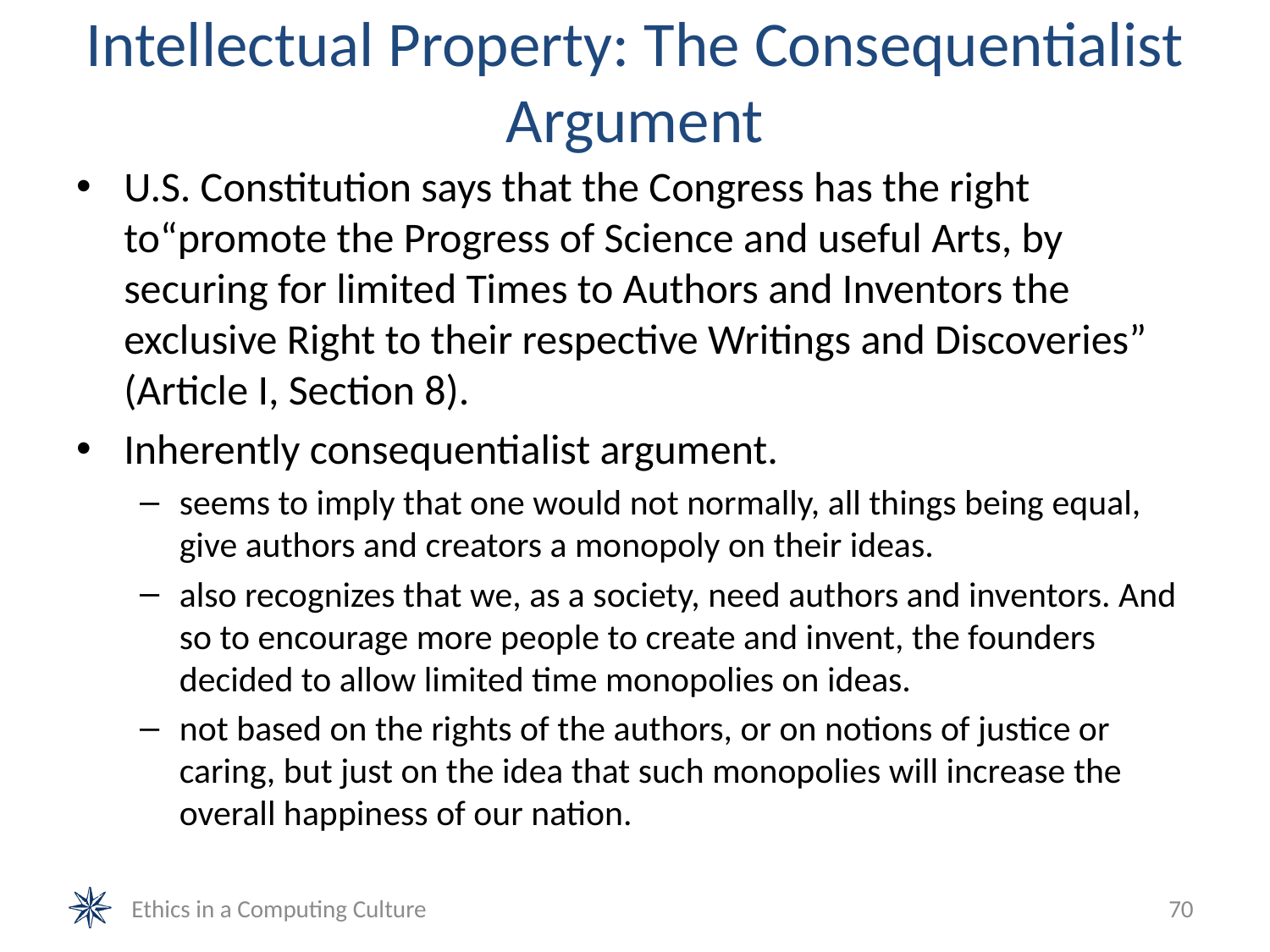

# Intellectual Property: The Consequentialist Argument
U.S. Constitution says that the Congress has the right to“promote the Progress of Science and useful Arts, by securing for limited Times to Authors and Inventors the exclusive Right to their respective Writings and Discoveries” (Article I, Section 8).
Inherently consequentialist argument.
seems to imply that one would not normally, all things being equal, give authors and creators a monopoly on their ideas.
also recognizes that we, as a society, need authors and inventors. And so to encourage more people to create and invent, the founders decided to allow limited time monopolies on ideas.
not based on the rights of the authors, or on notions of justice or caring, but just on the idea that such monopolies will increase the overall happiness of our nation.
Ethics in a Computing Culture
70